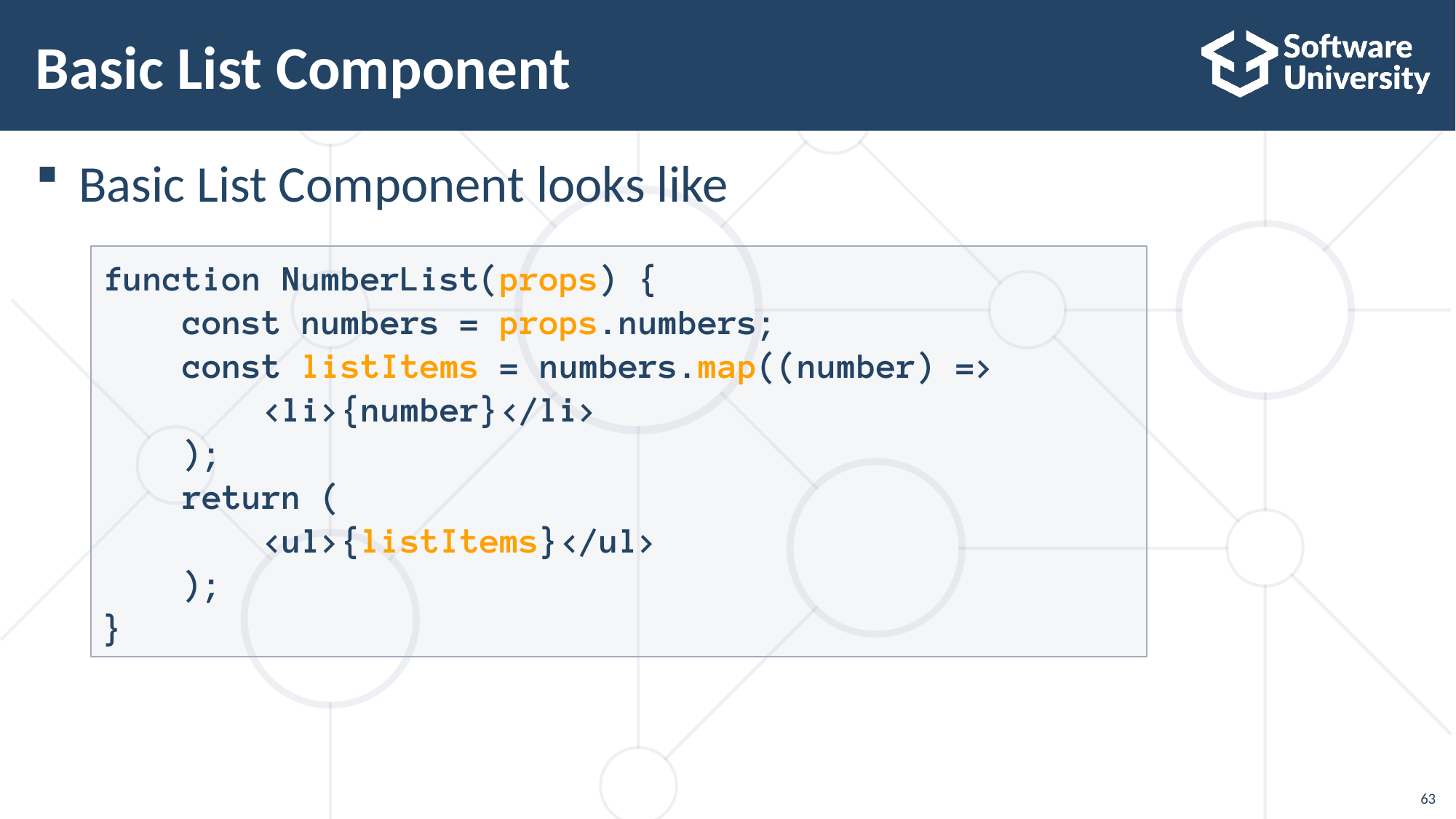

# Basic List Component
Basic List Component looks like
function NumberList(props) {
    const numbers = props.numbers;
    const listItems = numbers.map((number) =>
        <li>{number}</li>
    );
    return (
        <ul>{listItems}</ul>
    );
}
63